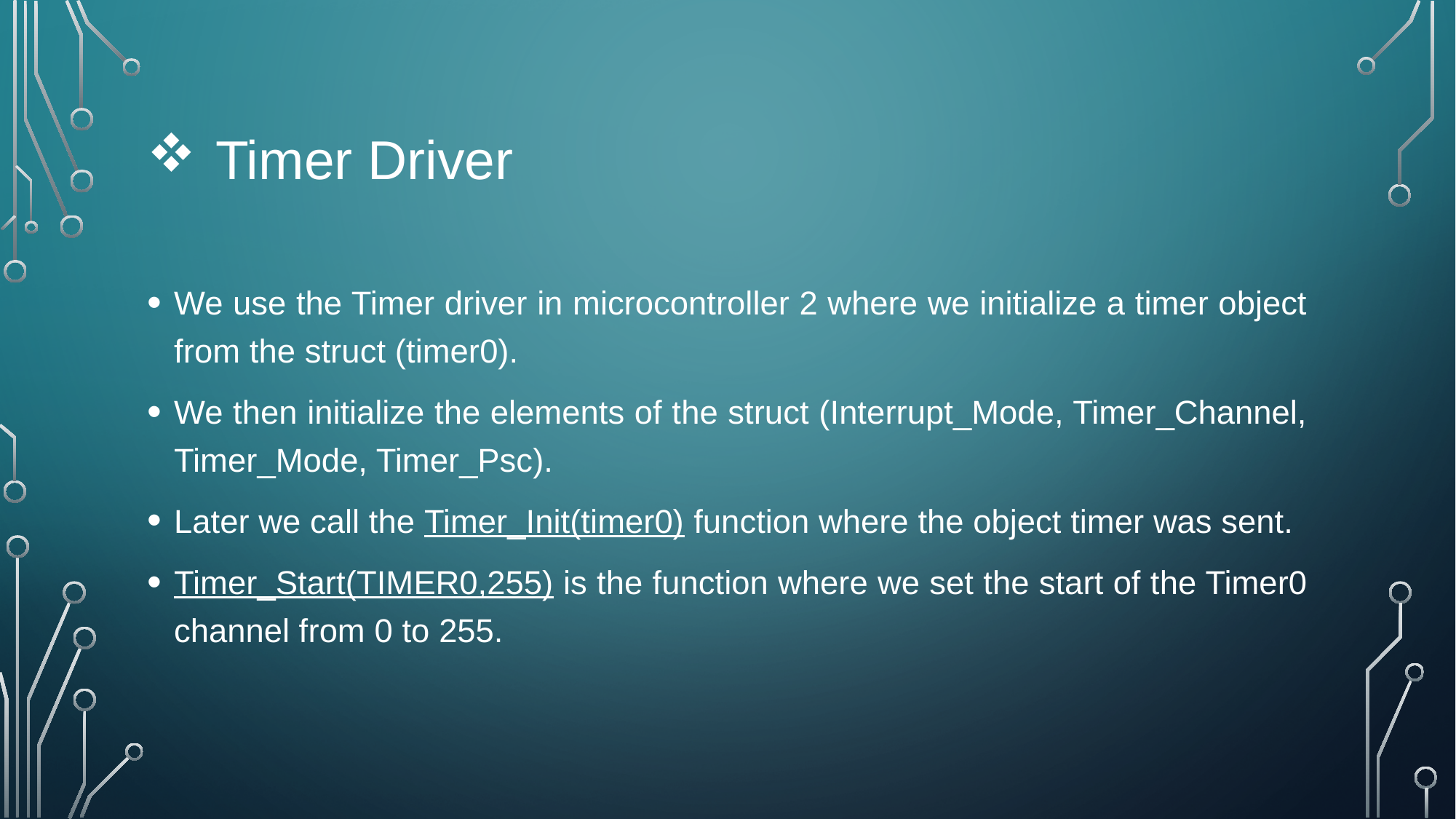

# Timer Driver
We use the Timer driver in microcontroller 2 where we initialize a timer object from the struct (timer0).
We then initialize the elements of the struct (Interrupt_Mode, Timer_Channel, Timer_Mode, Timer_Psc).
Later we call the Timer_Init(timer0) function where the object timer was sent.
Timer_Start(TIMER0,255) is the function where we set the start of the Timer0 channel from 0 to 255.